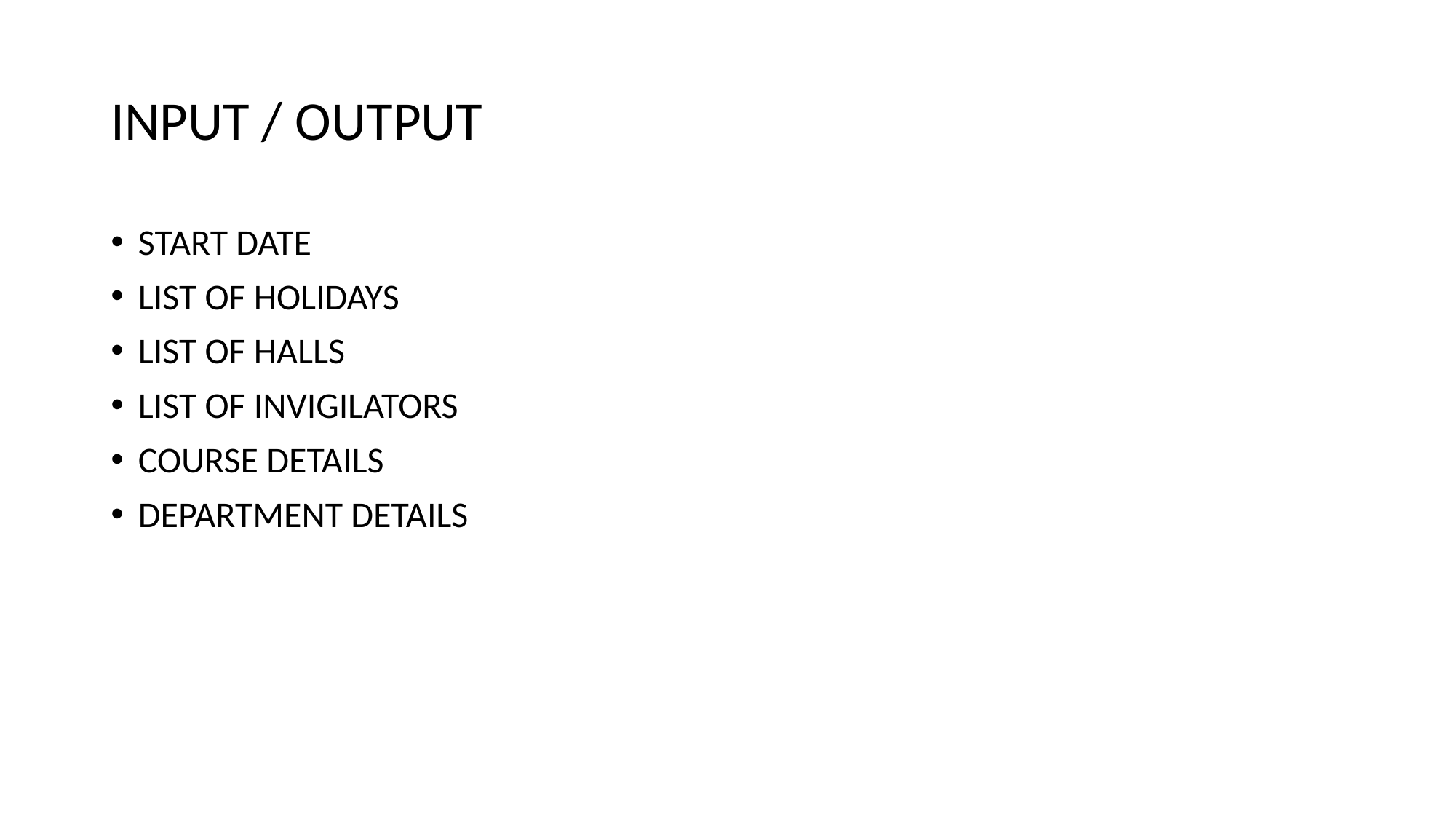

# INPUT / OUTPUT
START DATE
LIST OF HOLIDAYS
LIST OF HALLS
LIST OF INVIGILATORS
COURSE DETAILS
DEPARTMENT DETAILS